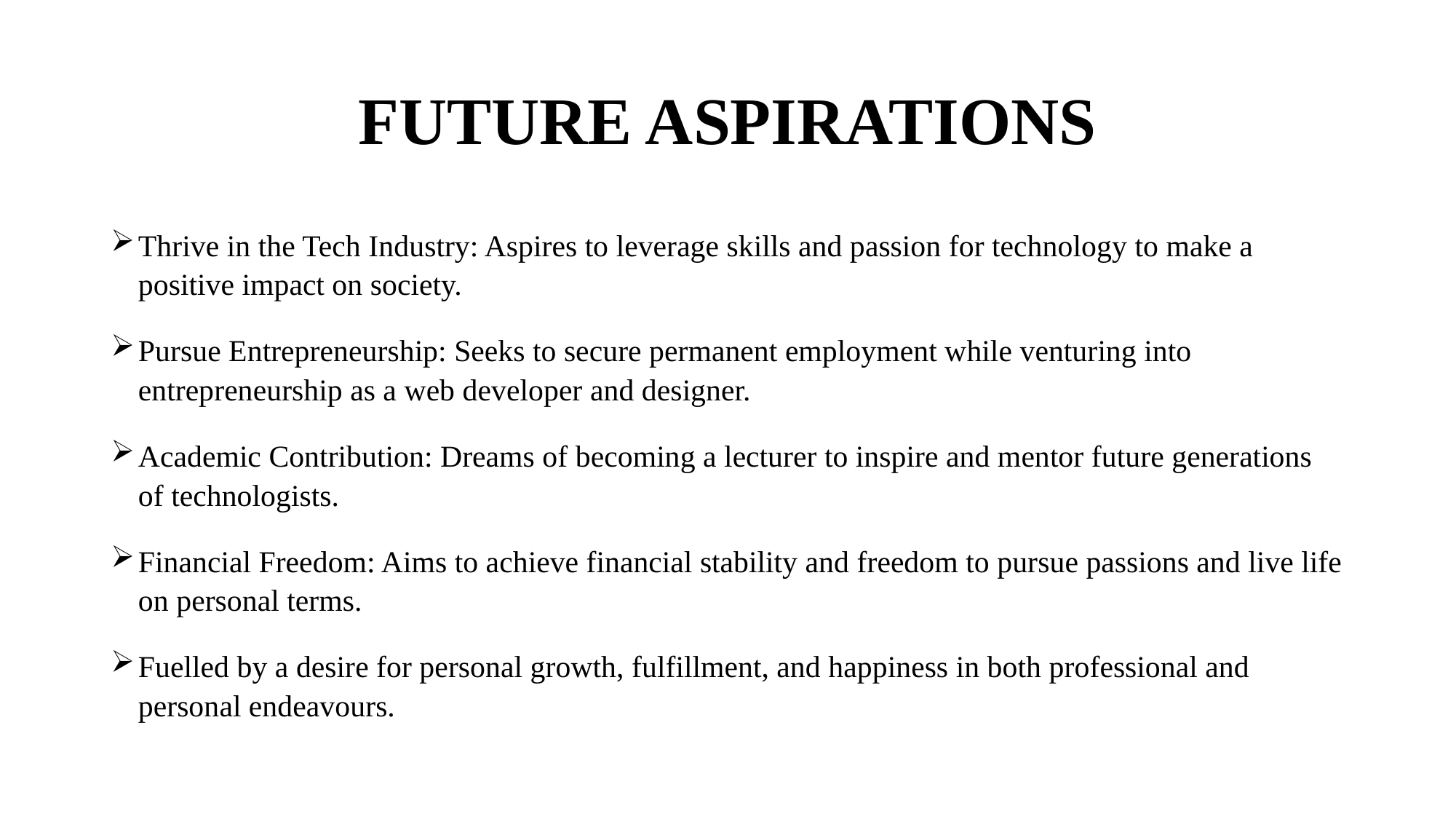

# FUTURE ASPIRATIONS
Thrive in the Tech Industry: Aspires to leverage skills and passion for technology to make a positive impact on society.
Pursue Entrepreneurship: Seeks to secure permanent employment while venturing into entrepreneurship as a web developer and designer.
Academic Contribution: Dreams of becoming a lecturer to inspire and mentor future generations of technologists.
Financial Freedom: Aims to achieve financial stability and freedom to pursue passions and live life on personal terms.
Fuelled by a desire for personal growth, fulfillment, and happiness in both professional and personal endeavours.